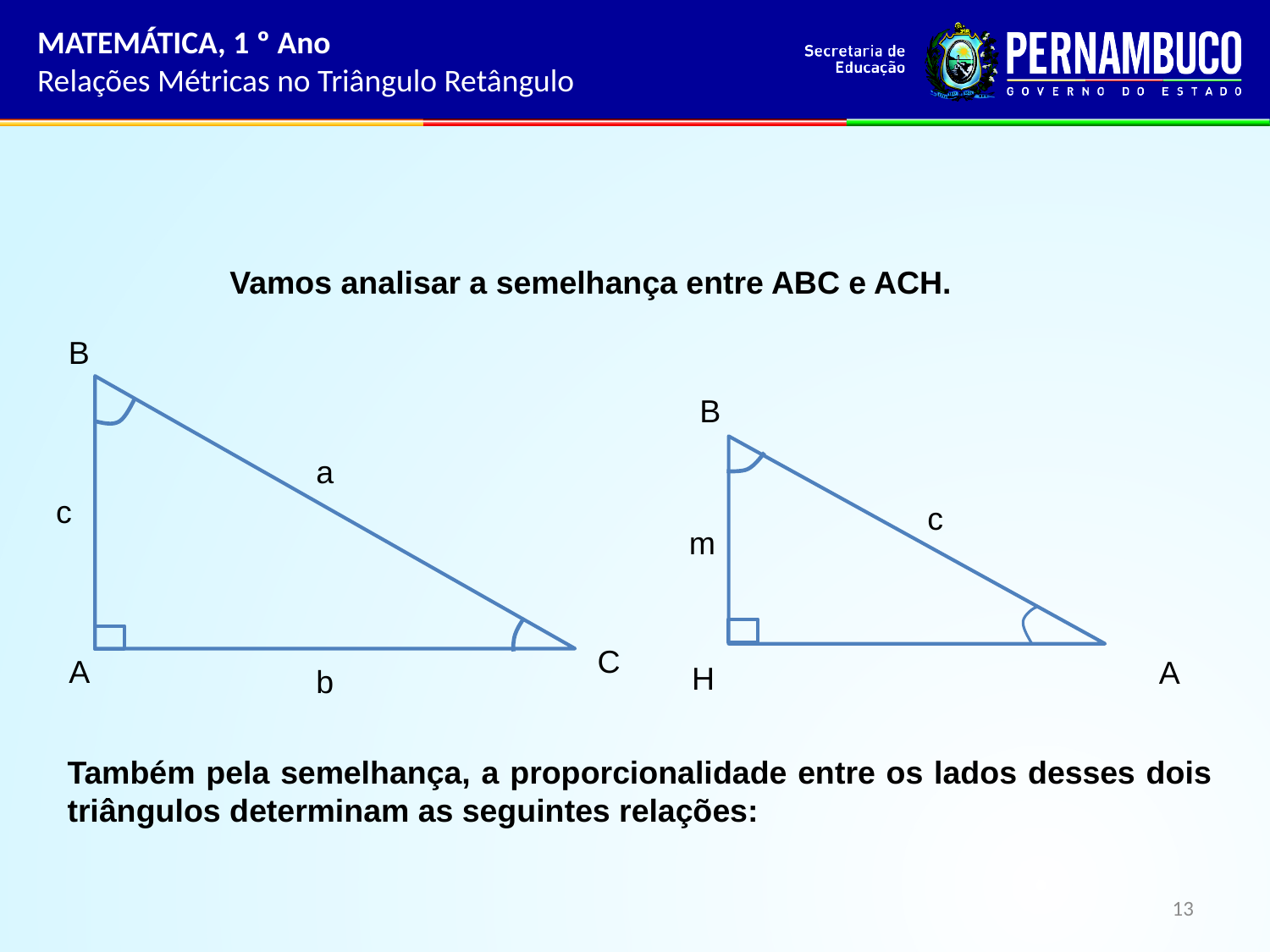

MATEMÁTICA, 1 º Ano
Relações Métricas no Triângulo Retângulo
Vamos analisar a semelhança entre ABC e ACH.
B

B

a
c
c
m

C
A
A
H
b
Também pela semelhança, a proporcionalidade entre os lados desses dois triângulos determinam as seguintes relações:
13